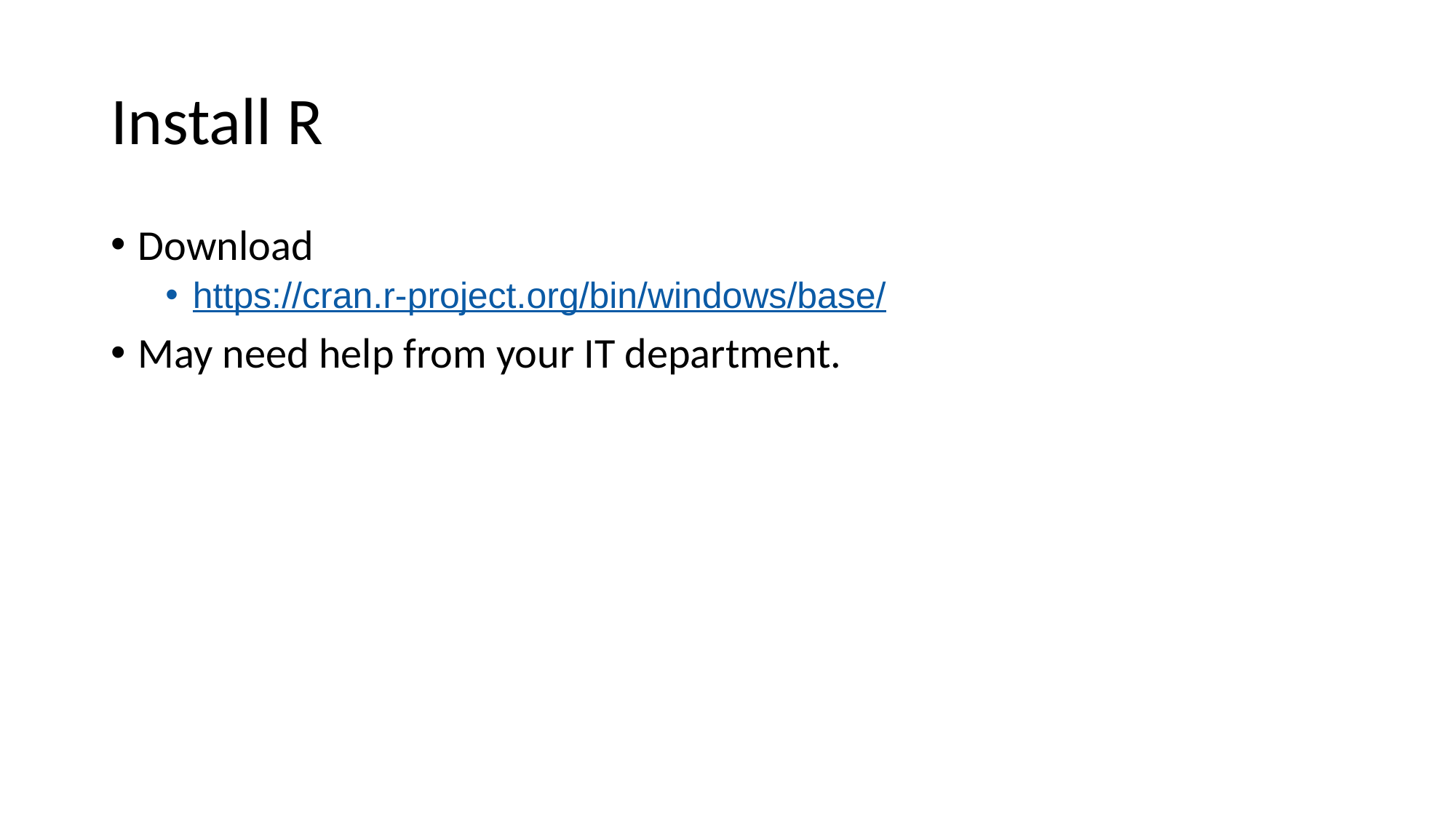

# Install R
Download
https://cran.r-project.org/bin/windows/base/
May need help from your IT department.